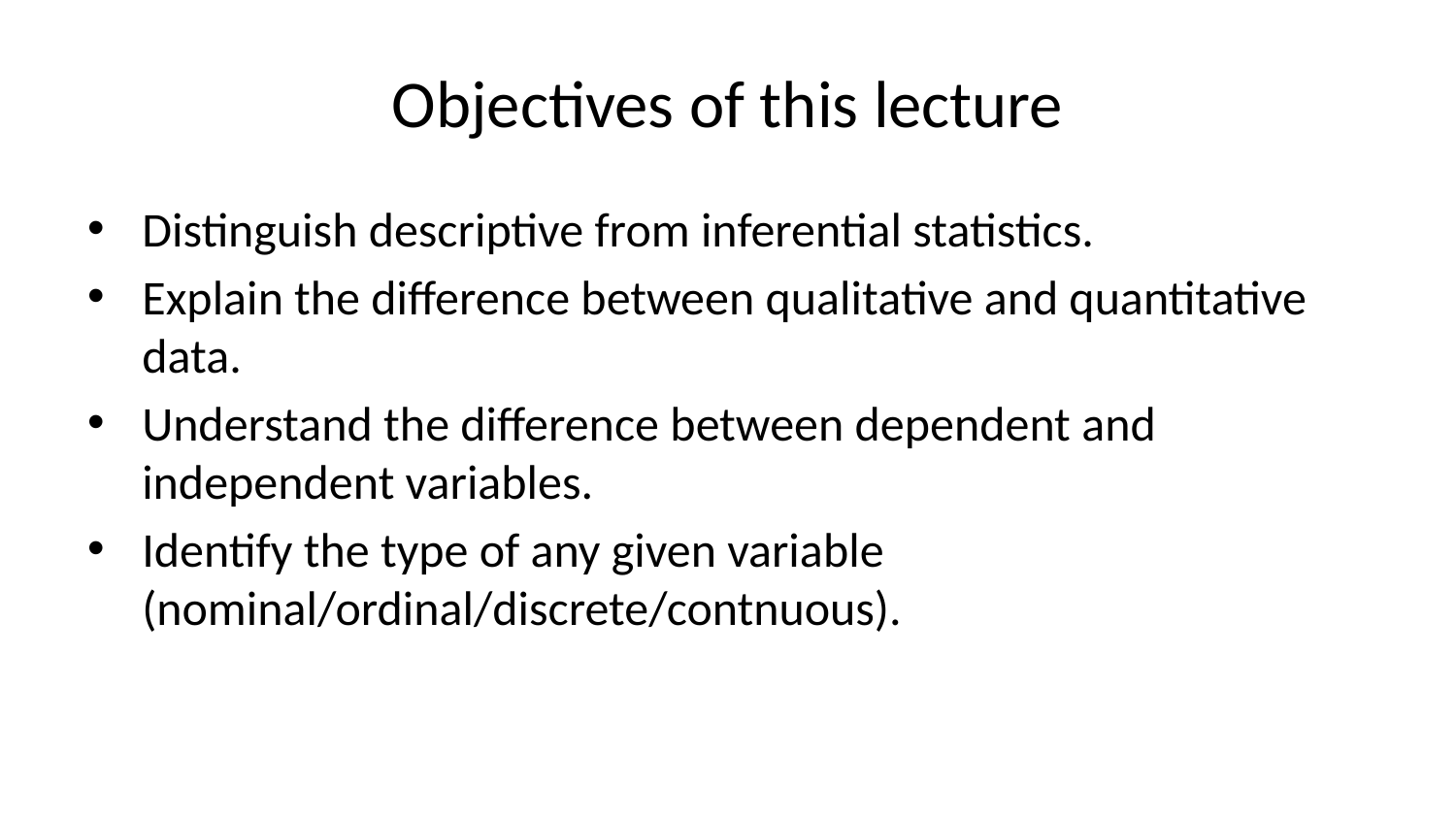

# Objectives of this lecture
Distinguish descriptive from inferential statistics.
Explain the difference between qualitative and quantitative data.
Understand the difference between dependent and independent variables.
Identify the type of any given variable (nominal/ordinal/discrete/contnuous).